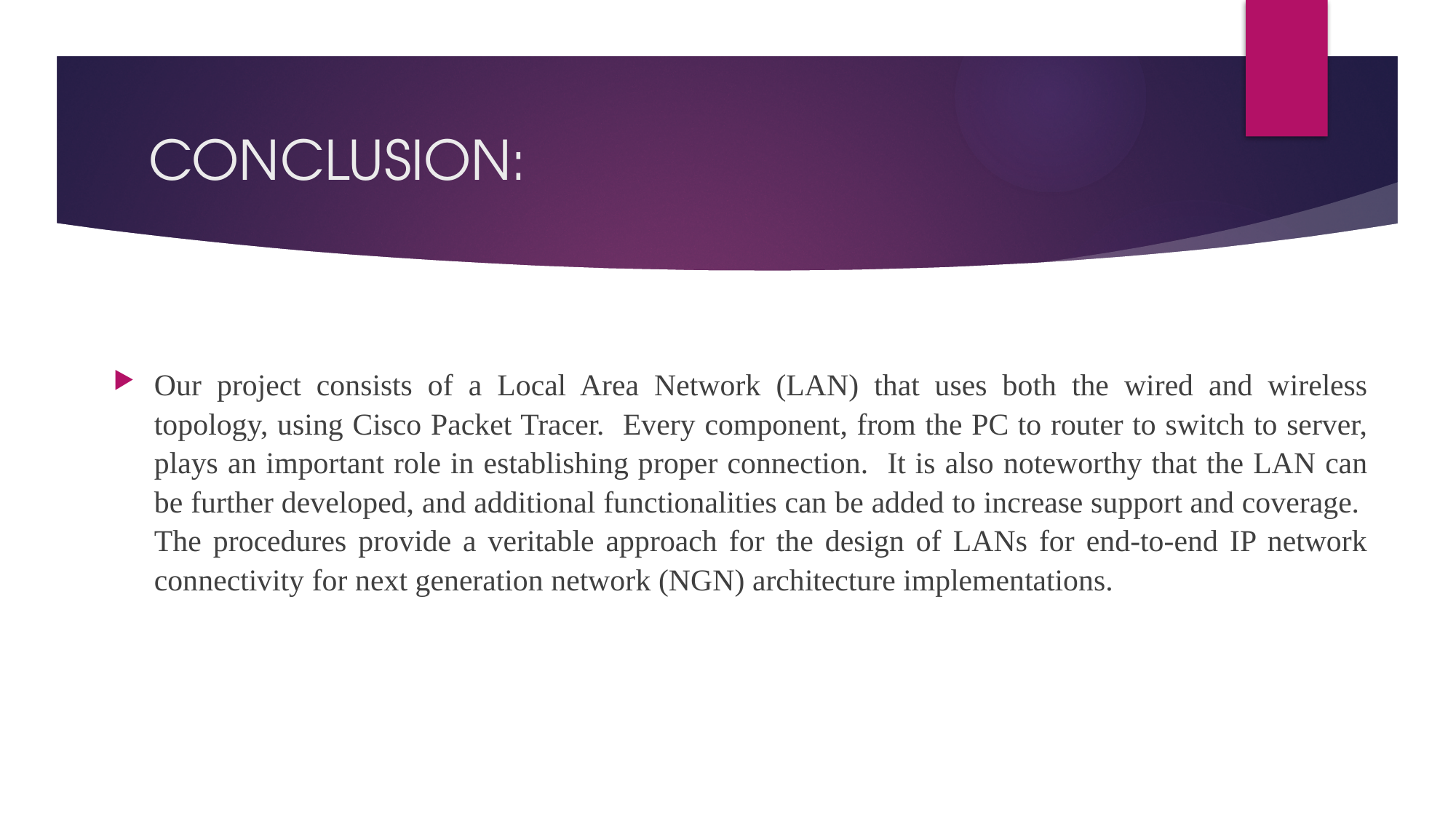

# CONCLUSION:

Our project consists of a Local Area Network (LAN) that uses both the wired and wireless topology, using Cisco Packet Tracer.  Every component, from the PC to router to switch to server, plays an important role in establishing proper connection.  It is also noteworthy that the LAN can be further developed, and additional functionalities can be added to increase support and coverage.  The procedures provide a veritable approach for the design of LANs for end-to-end IP network connectivity for next generation network (NGN) architecture implementations.